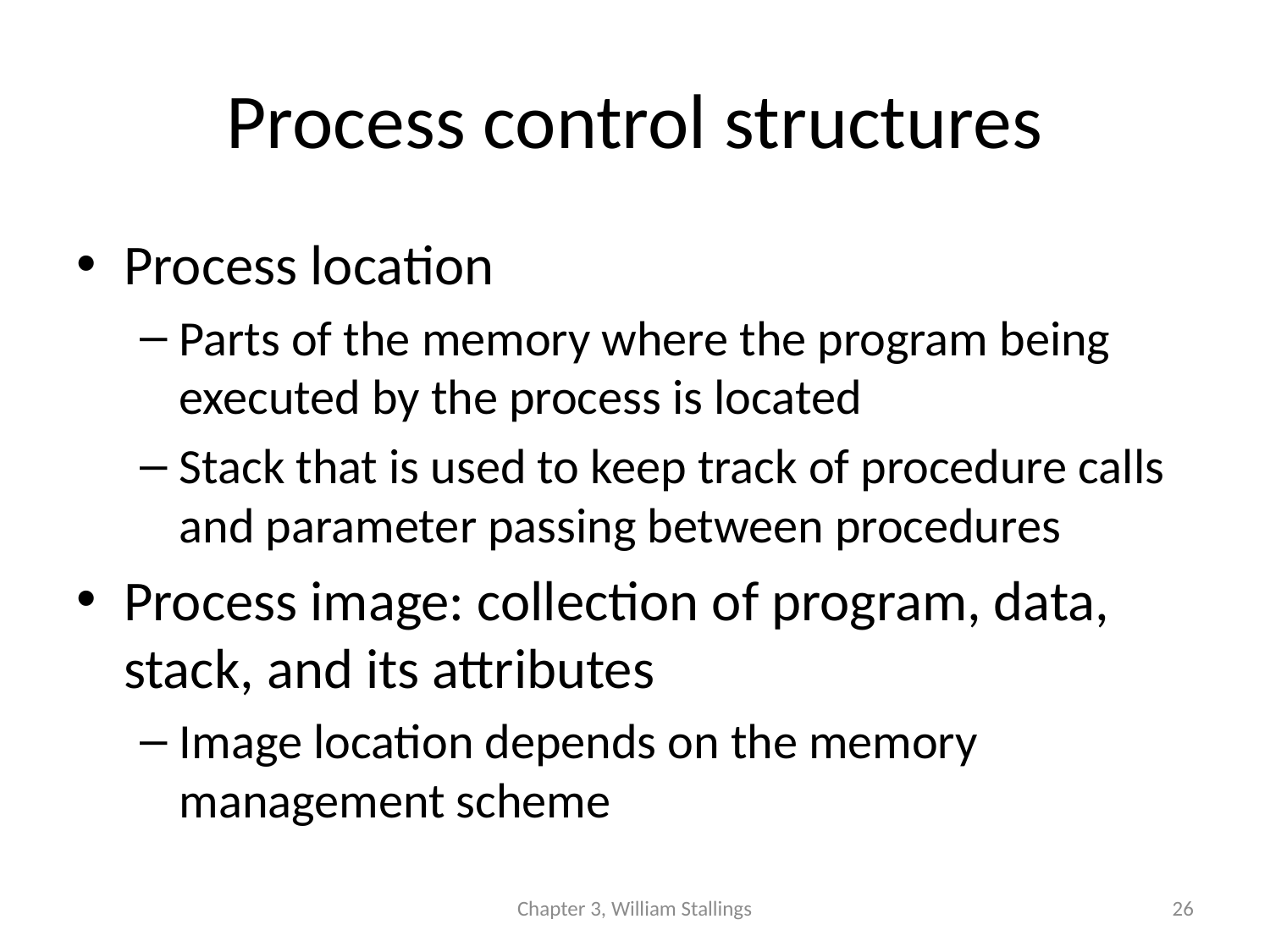

# Process control structures
Process location
Parts of the memory where the program being executed by the process is located
Stack that is used to keep track of procedure calls and parameter passing between procedures
Process image: collection of program, data, stack, and its attributes
Image location depends on the memory management scheme

Chapter 3, William Stallings
26